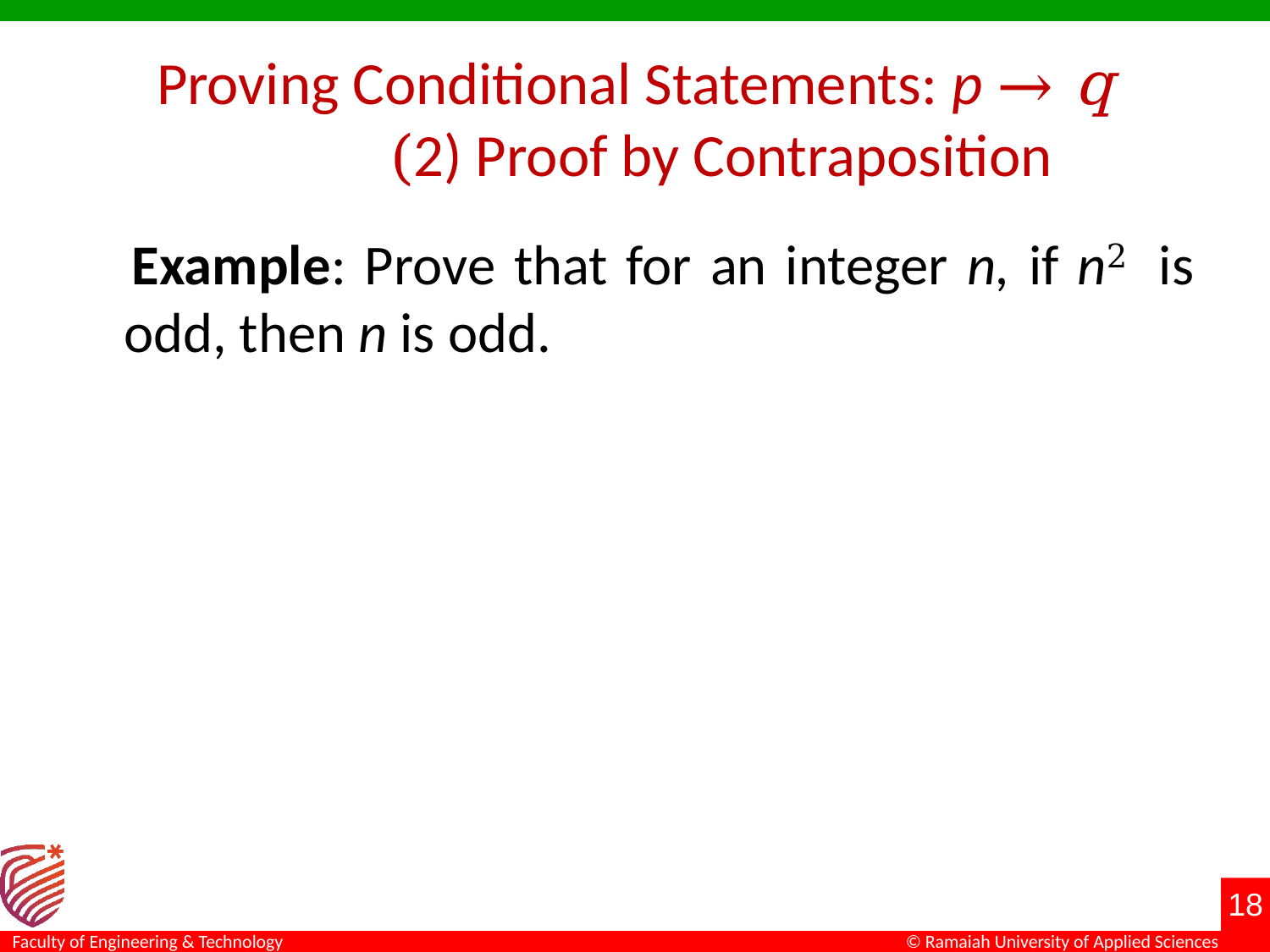

# Proving Conditional Statements: p → q (2) Proof by Contraposition
   Example: Prove that for an integer n, if n2  is odd, then n is odd.